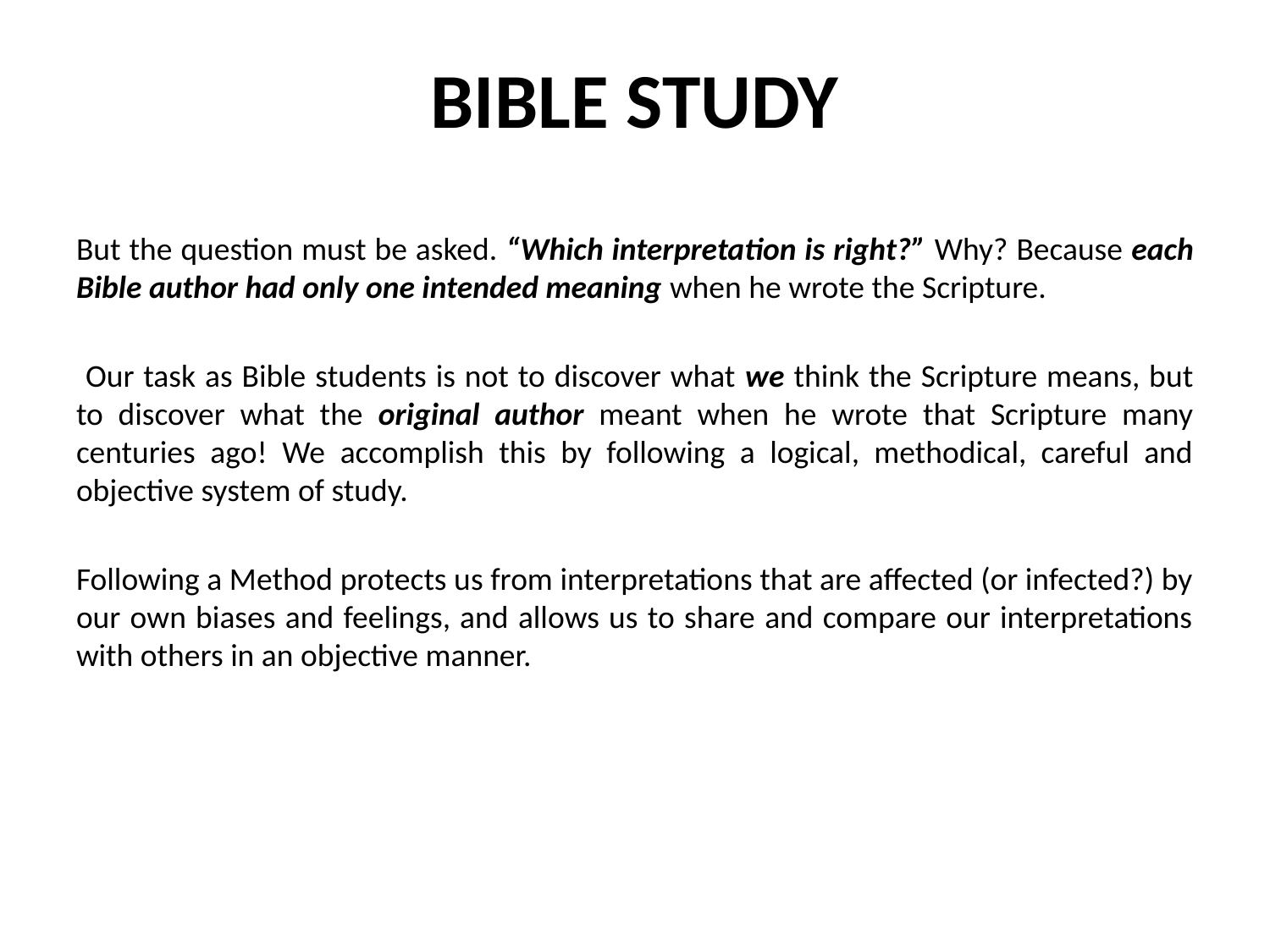

# BIBLE STUDY
But the question must be asked. “Which interpretation is right?” Why? Because each Bible author had only one intended meaning when he wrote the Scripture.

 Our task as Bible students is not to discover what we think the Scripture means, but to discover what the original author meant when he wrote that Scripture many centuries ago! We accomplish this by following a logical, methodical, careful and objective system of study.

Following a Method protects us from interpretations that are affected (or infected?) by our own biases and feelings, and allows us to share and compare our interpretations with others in an objective manner.